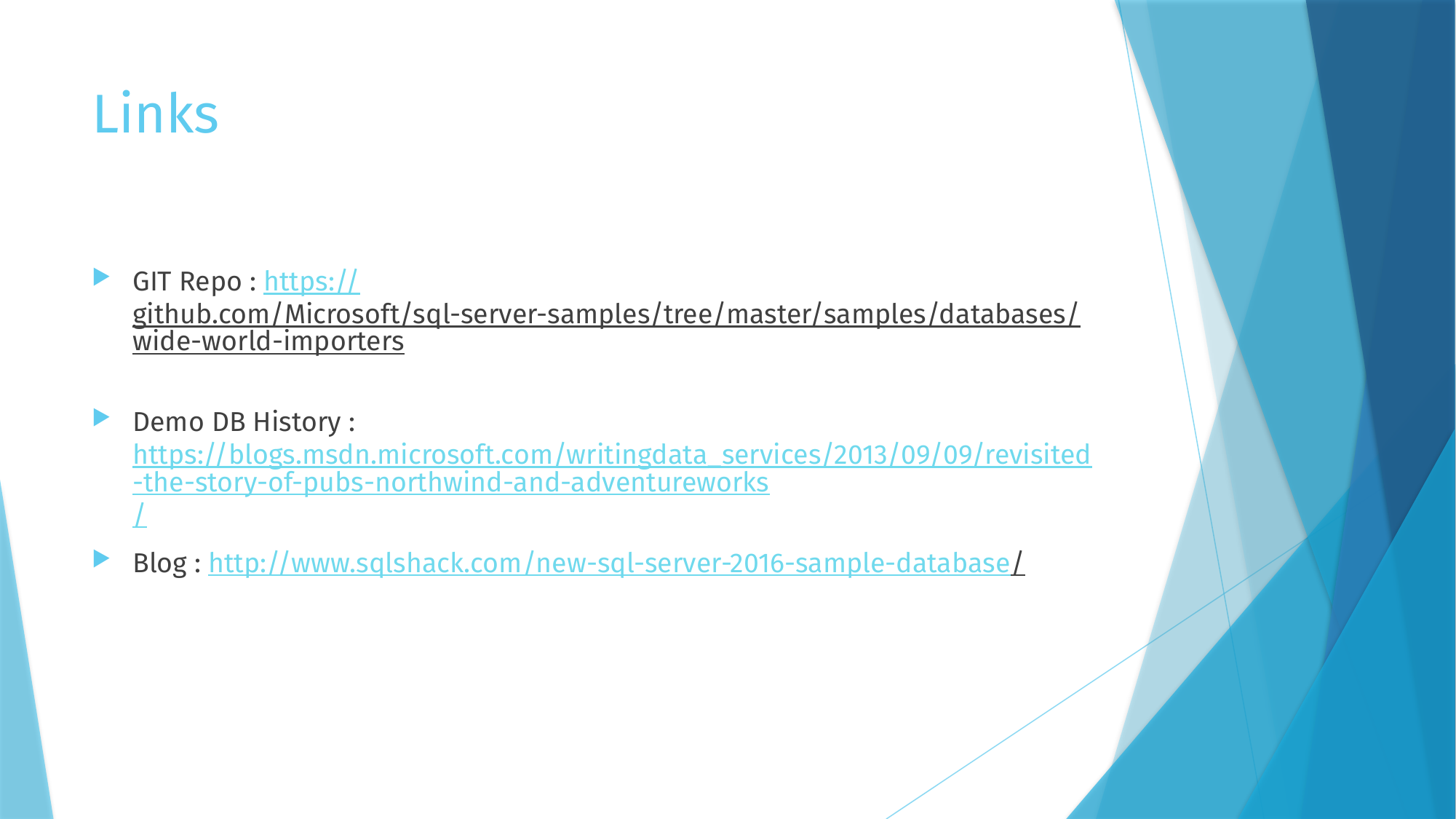

# Links
GIT Repo : https://github.com/Microsoft/sql-server-samples/tree/master/samples/databases/wide-world-importers
Demo DB History : https://blogs.msdn.microsoft.com/writingdata_services/2013/09/09/revisited-the-story-of-pubs-northwind-and-adventureworks/
Blog : http://www.sqlshack.com/new-sql-server-2016-sample-database/